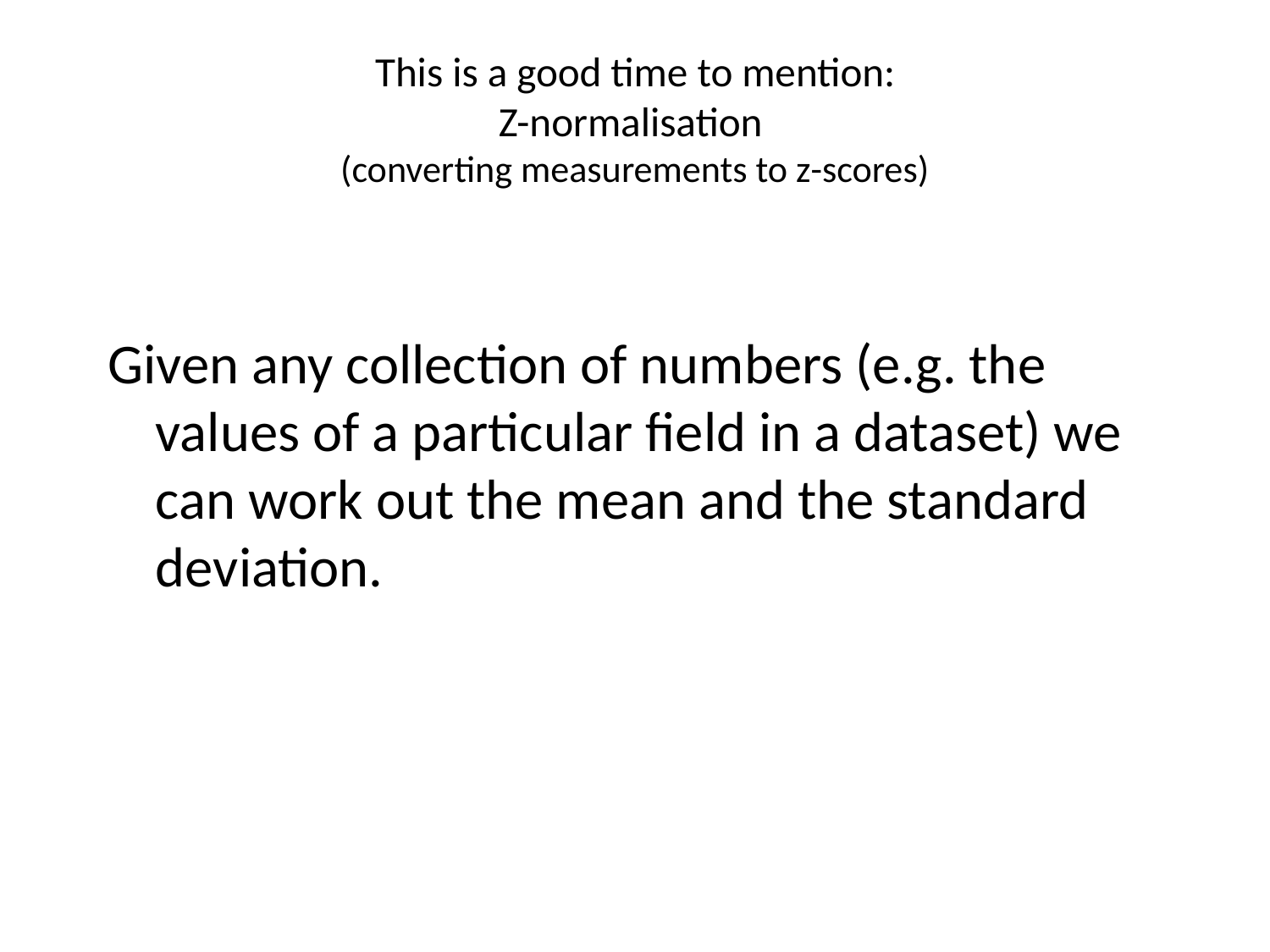

# This is a good time to mention: Z-normalisation (converting measurements to z-scores)
Given any collection of numbers (e.g. the values of a particular field in a dataset) we can work out the mean and the standard deviation.